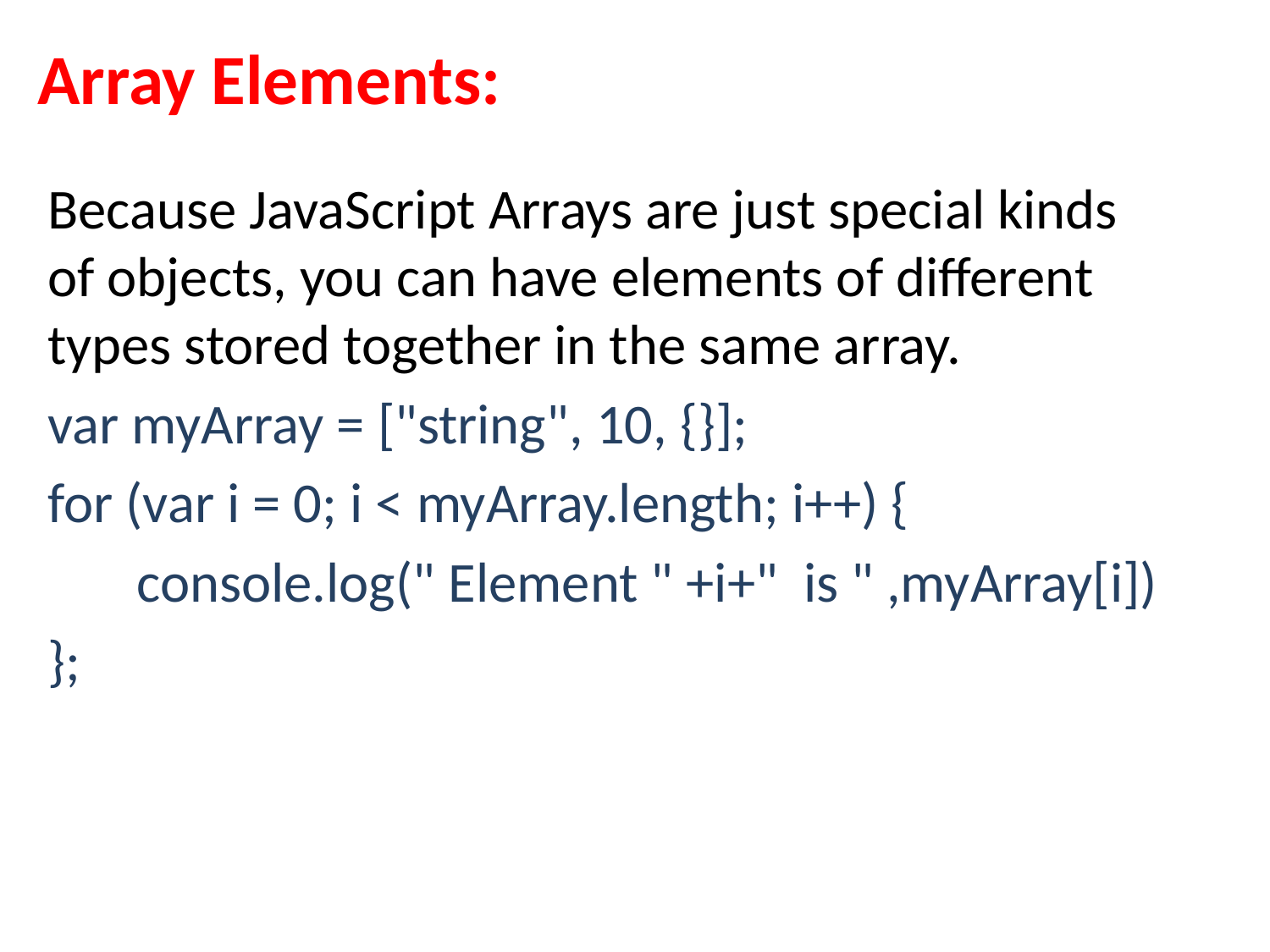

Array Elements:
Because JavaScript Arrays are just special kinds of objects, you can have elements of different types stored together in the same array.
var myArray = ["string", 10, {}];
for (var i = 0; i < myArray.length; i++) {
       console.log(" Element " +i+"  is " ,myArray[i])
};